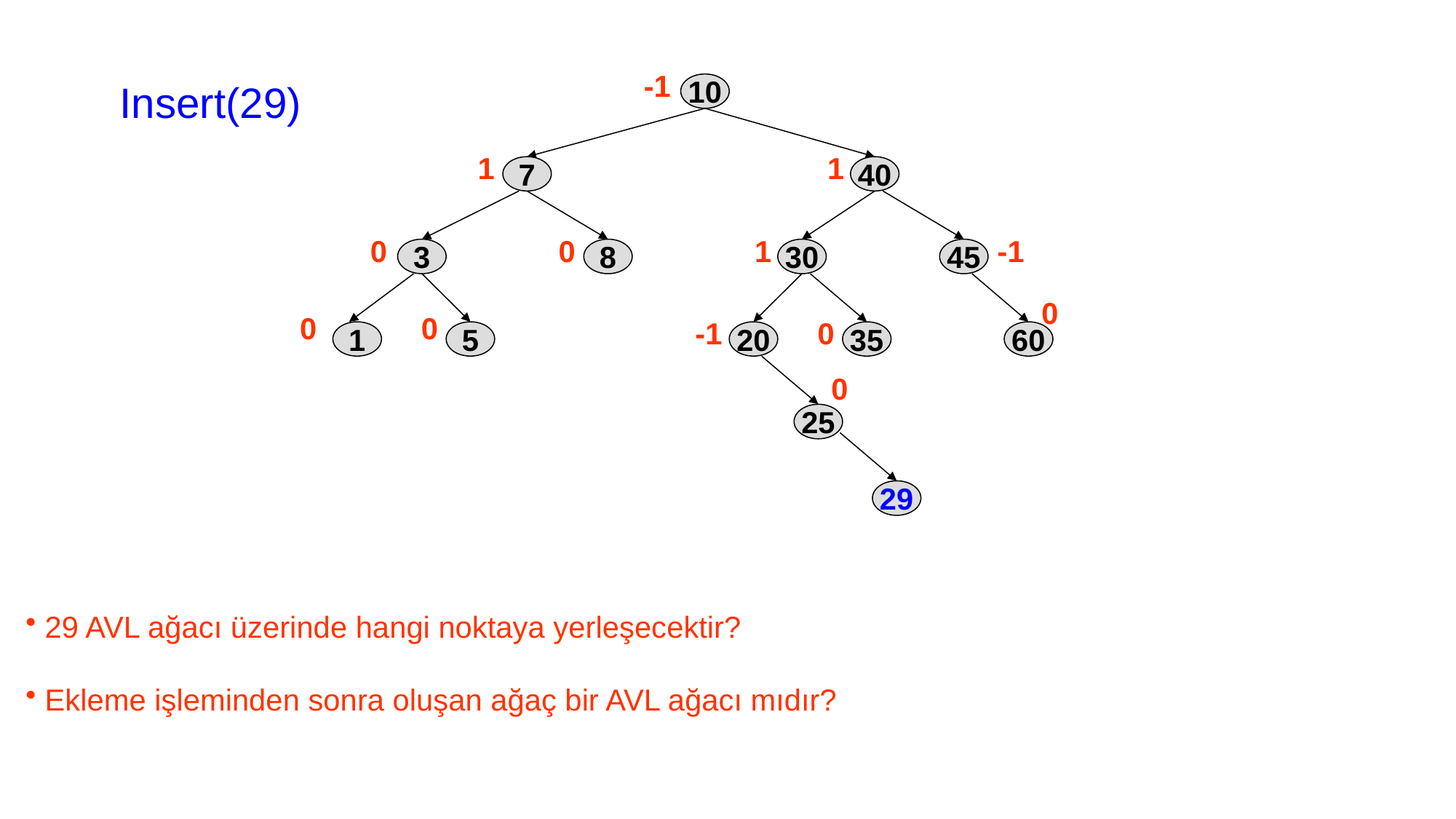

-1
1
1
0
0
1
-1
0
0
0
-1
0
0
10

7
40

3
8
30
45

1
5
20
35
60

25
Insert(29)

29
 29 AVL ağacı üzerinde hangi noktaya yerleşecektir?

 Ekleme işleminden sonra oluşan ağaç bir AVL ağacı mıdır?